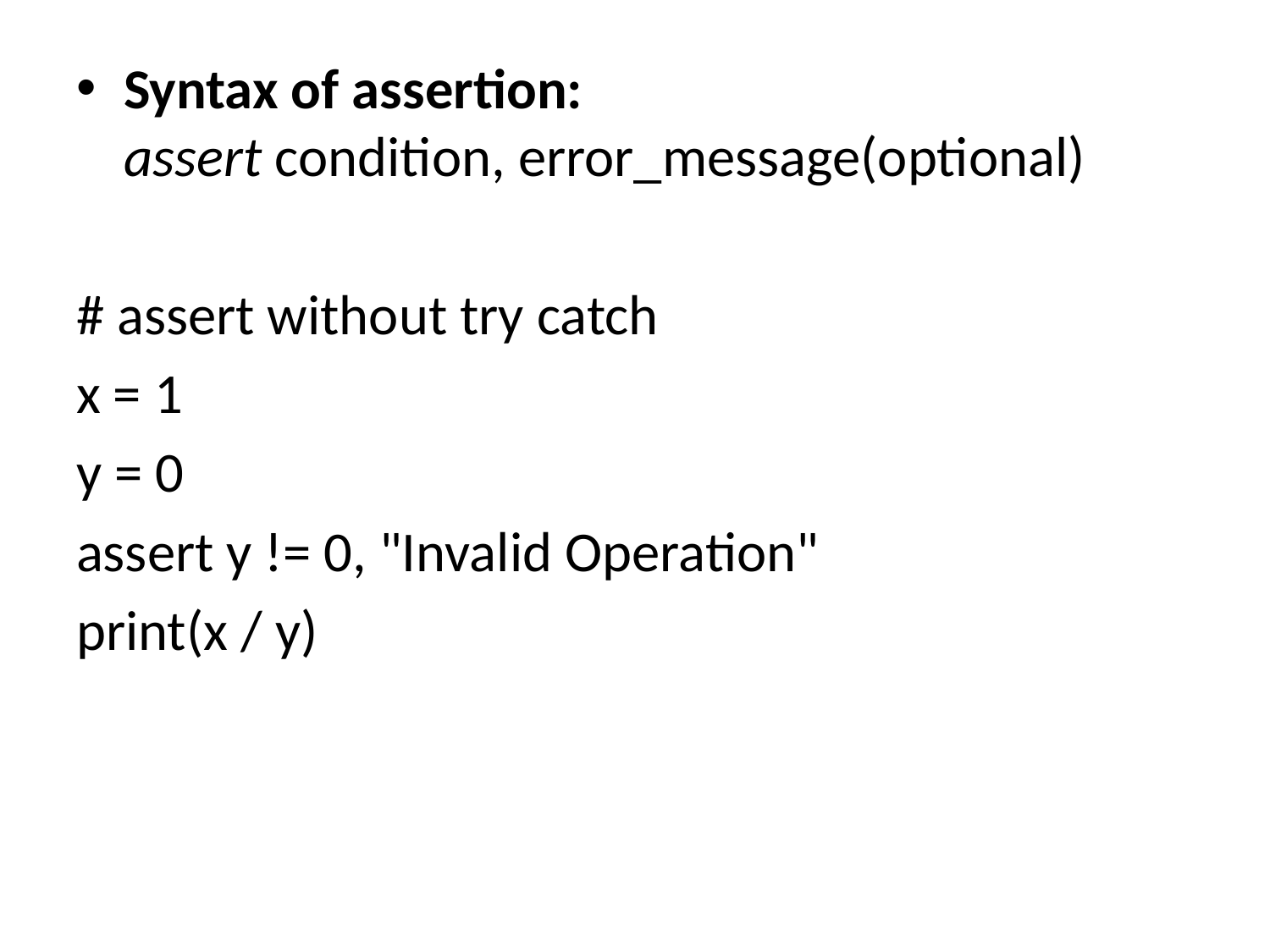

Syntax of assertion: 
assert condition, error_message(optional)

# assert without try catch
x = 1
y = 0
assert y != 0, "Invalid Operation"
print(x / y)